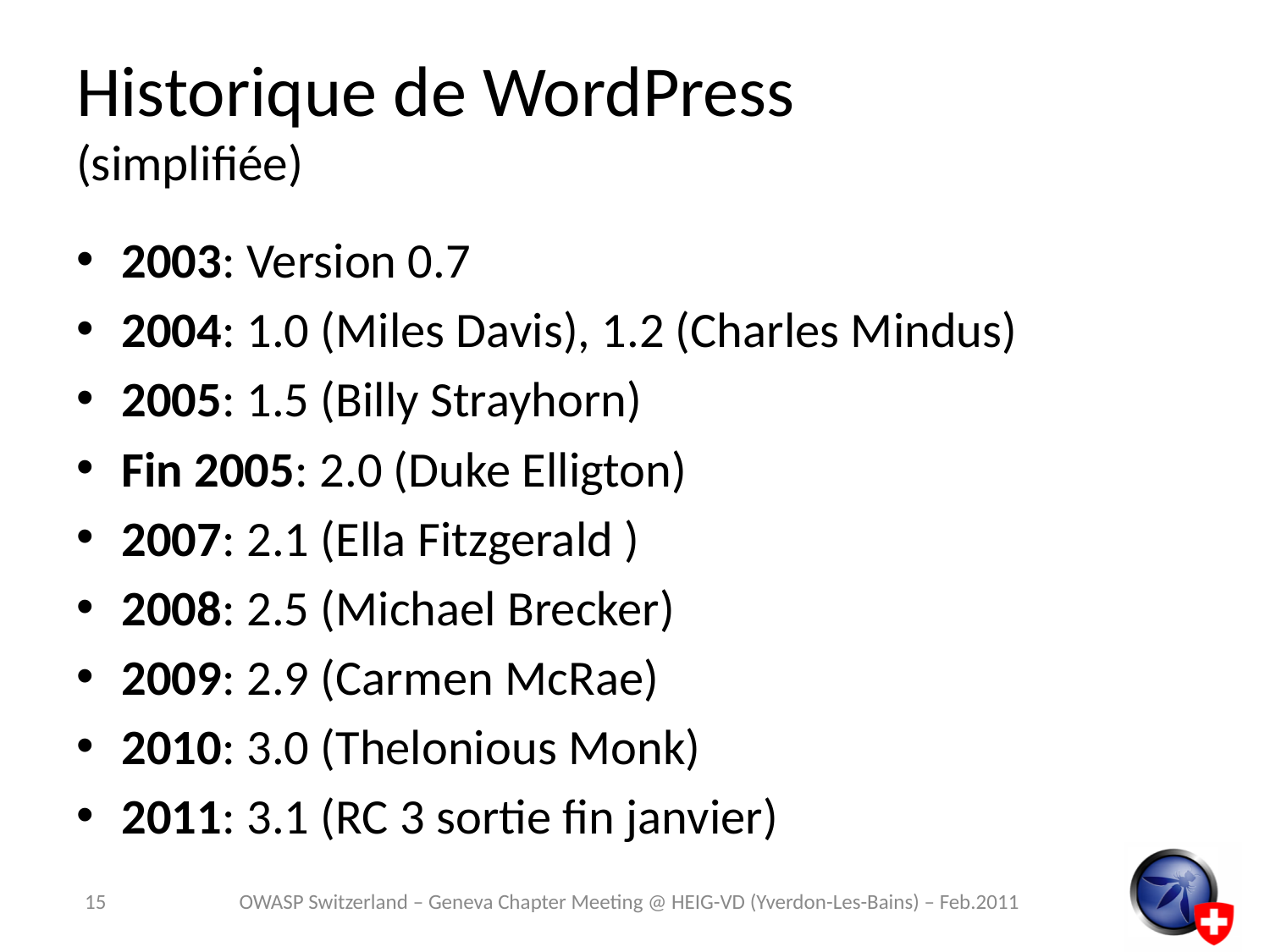

# Historique de WordPress (simplifiée)
2003: Version 0.7
2004: 1.0 (Miles Davis), 1.2 (Charles Mindus)
2005: 1.5 (Billy Strayhorn)
Fin 2005: 2.0 (Duke Elligton)
2007: 2.1 (Ella Fitzgerald )
2008: 2.5 (Michael Brecker)
2009: 2.9 (Carmen McRae)
2010: 3.0 (Thelonious Monk)
2011: 3.1 (RC 3 sortie fin janvier)
15
OWASP Switzerland – Geneva Chapter Meeting @ HEIG-VD (Yverdon-Les-Bains) – Feb.2011